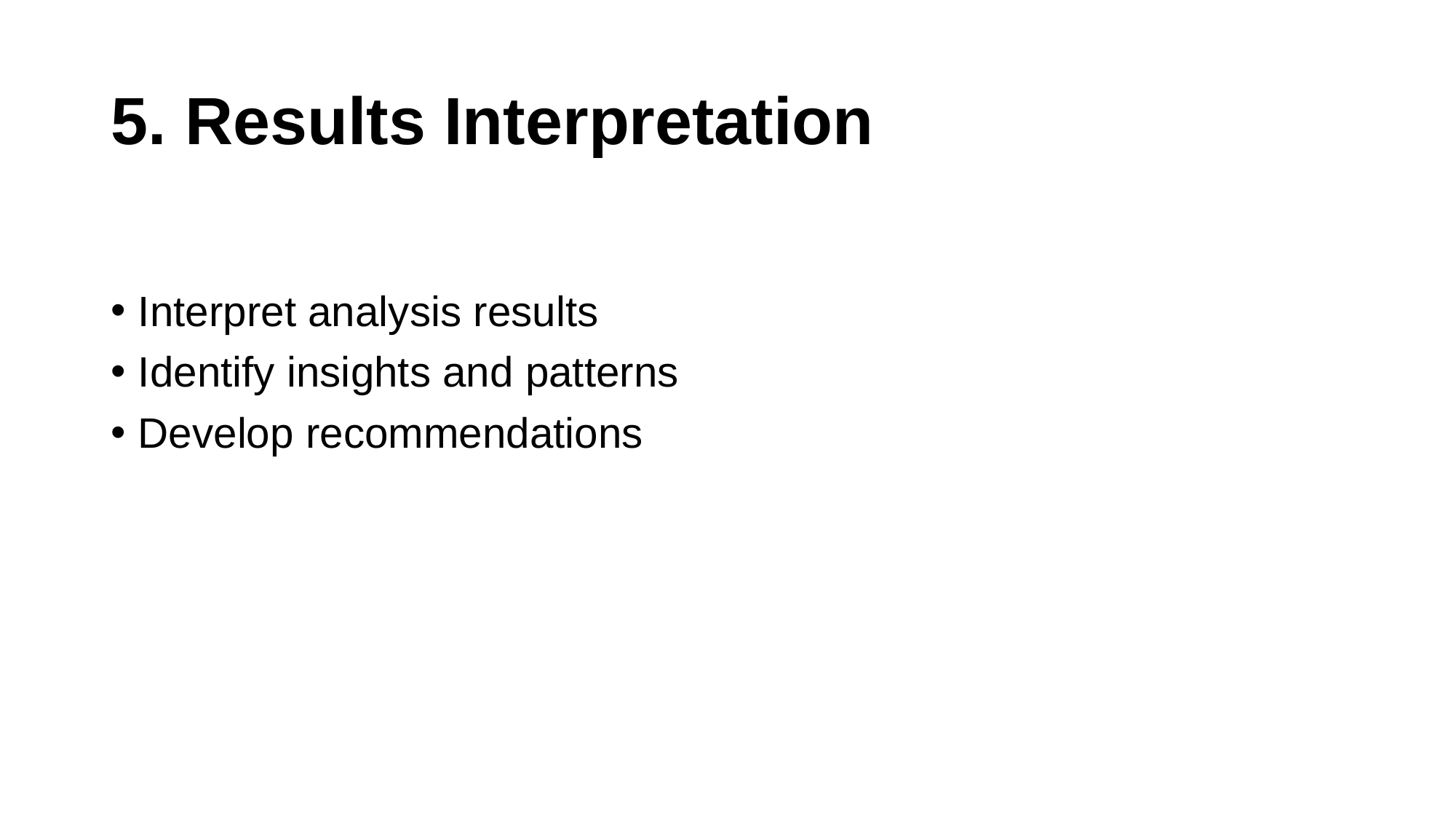

# 5. Results Interpretation

Interpret analysis results
Identify insights and patterns
Develop recommendations